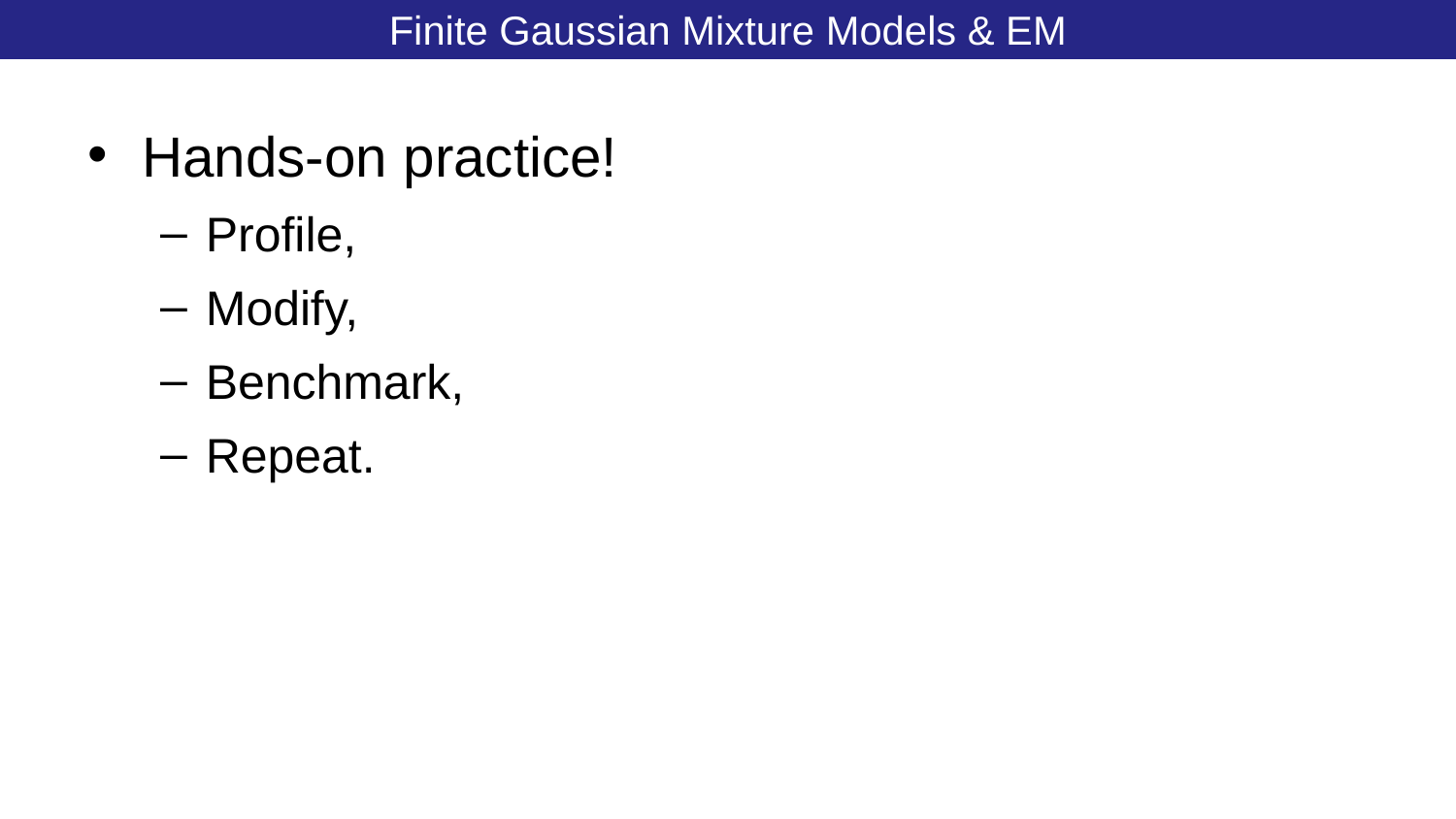

# Finite Gaussian Mixture Models & EM
32
Hands-on practice!
Profile,
Modify,
Benchmark,
Repeat.